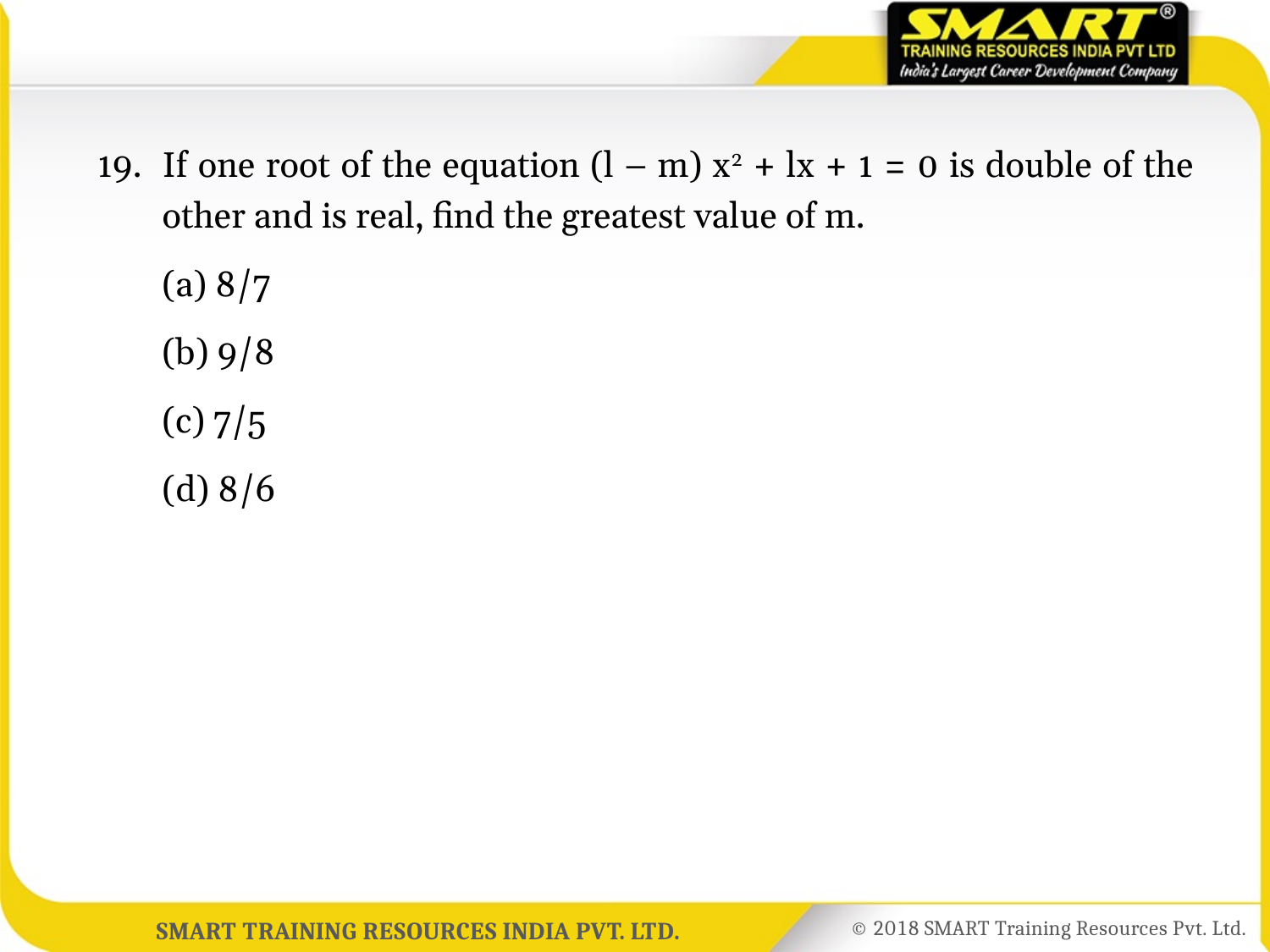

19.	If one root of the equation (l – m) x2 + lx + 1 = 0 is double of the other and is real, find the greatest value of m.
	(a) 8/7
	(b) 9/8
	(c) 7/5
	(d) 8/6